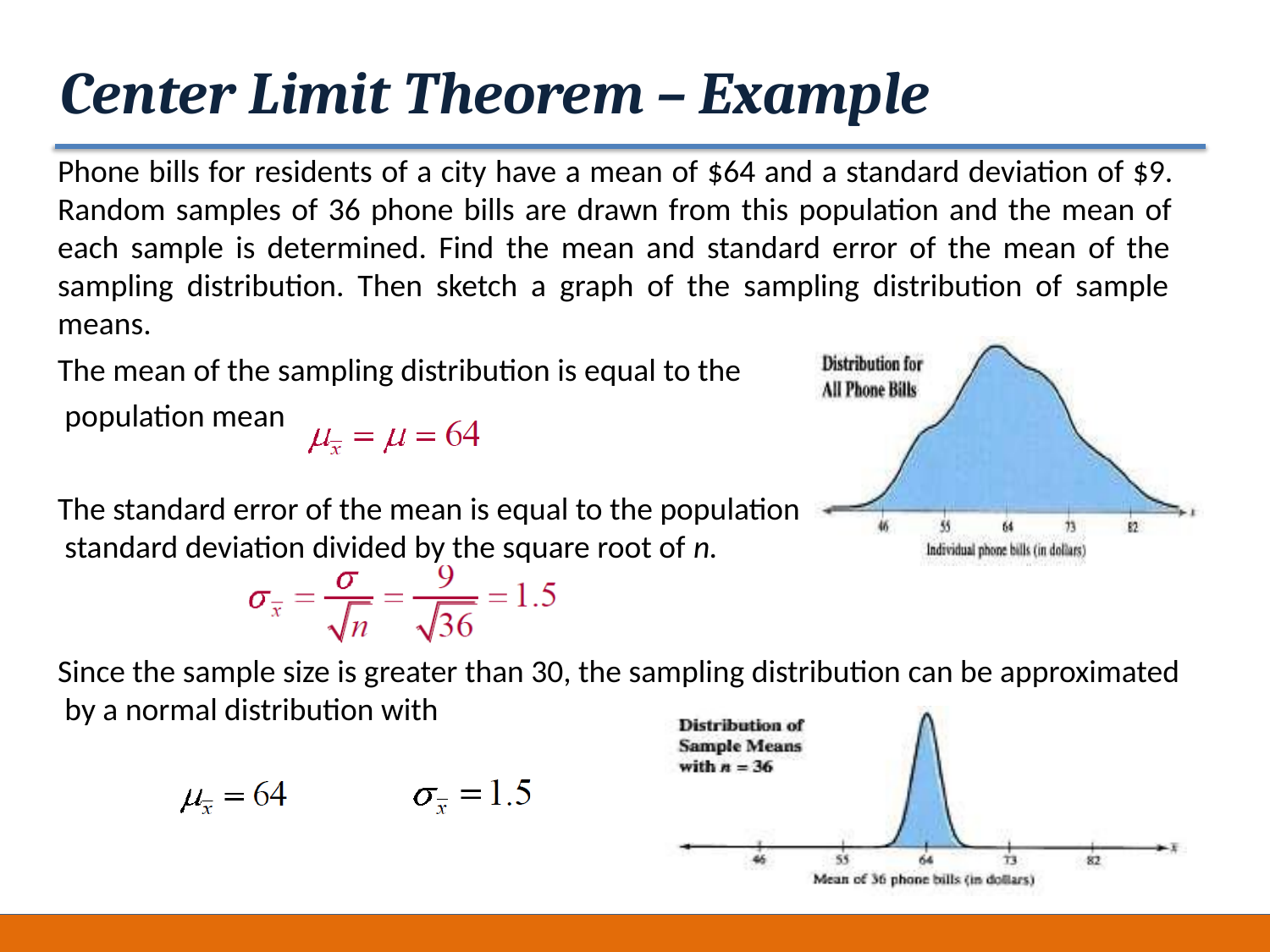

# Center Limit Theorem – Example

Phone bills for residents of a city have a mean of $64 and a standard deviation of $9.  Random samples of 36 phone bills are drawn from this population and the mean of  each sample is determined. Find the mean and standard error of the mean of the  sampling distribution. Then sketch a graph of the sampling distribution of sample  means.
The mean of the sampling distribution is equal to the  population mean

The standard error of the mean is equal to the population  standard deviation divided by the square root of n.

Since the sample size is greater than 30, the sampling distribution can be approximated  by a normal distribution with